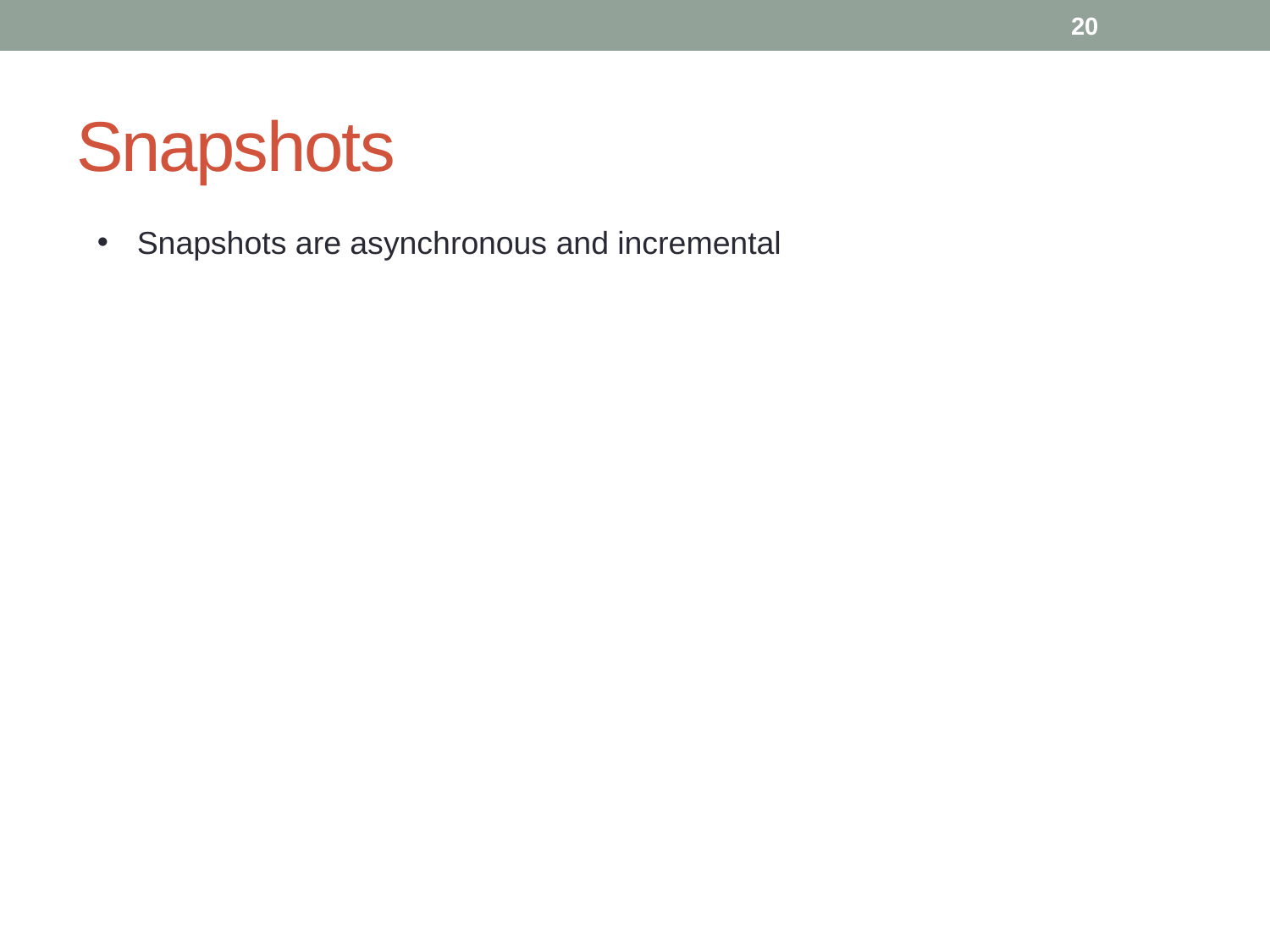

20
# Snapshots
Snapshots are asynchronous and incremental